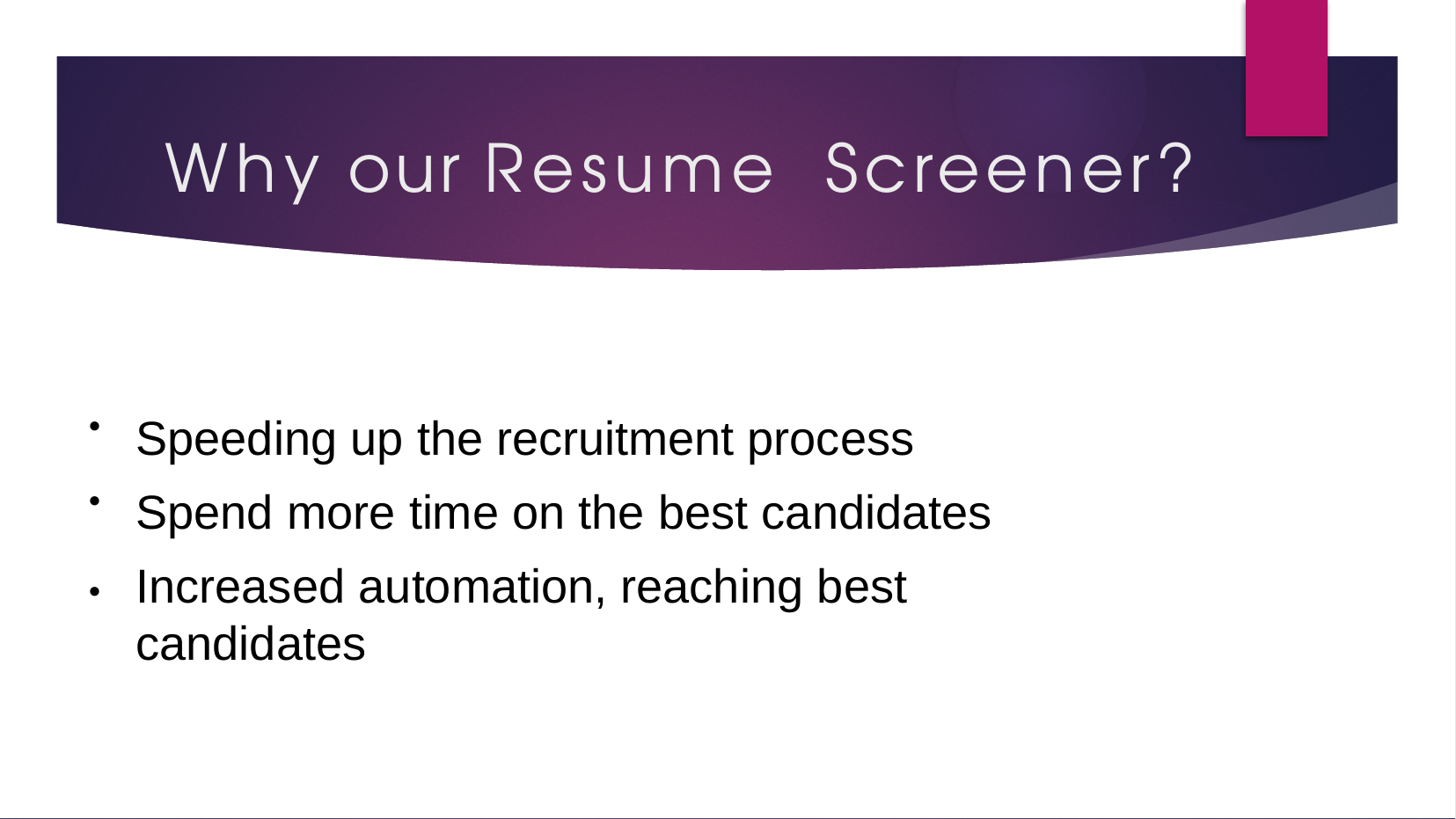

# Why our Resume  Screener?
Speeding up the recruitment process  Spend more time on the best candidates
Increased automation, reaching best candidates
●
●
●